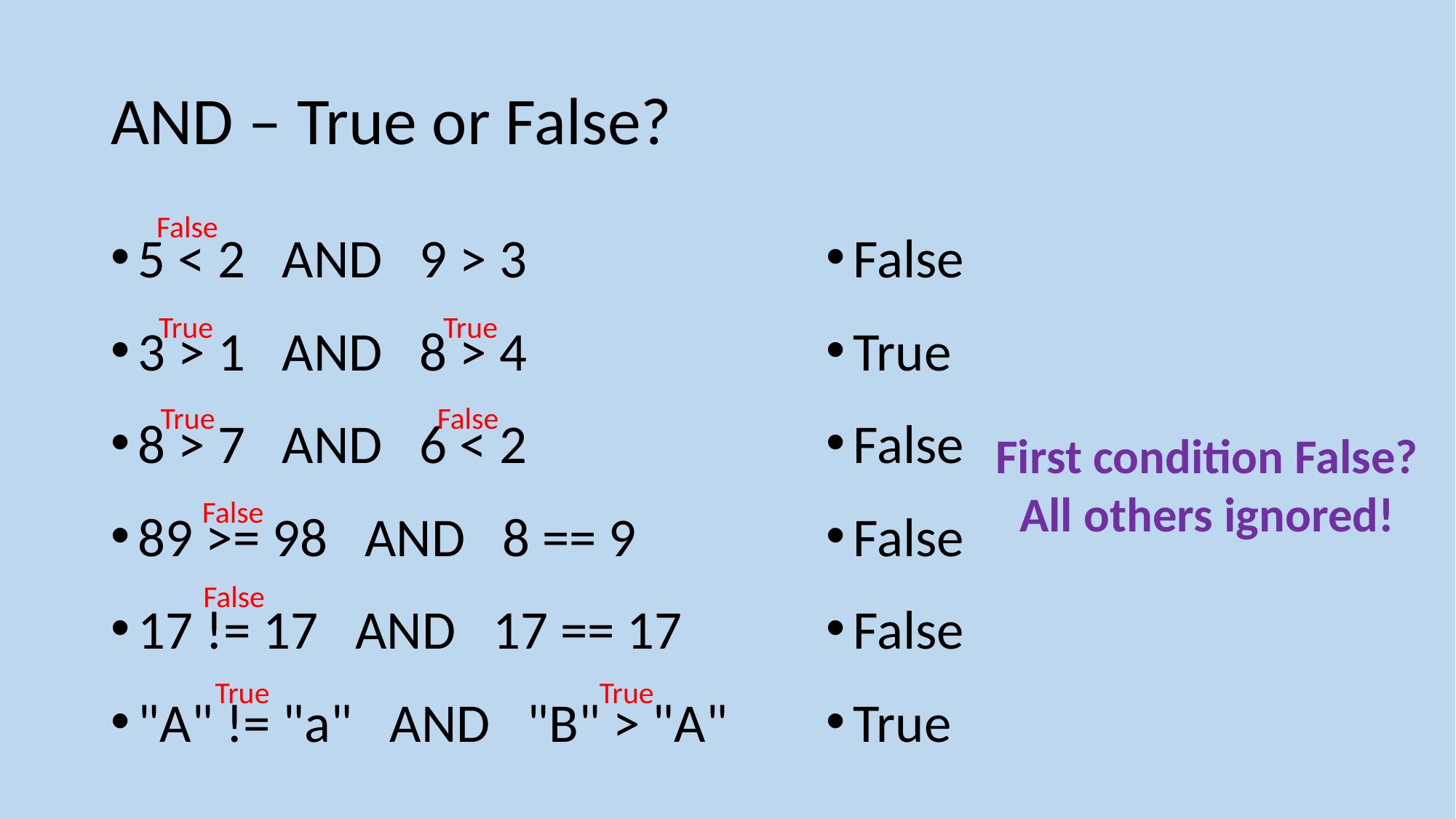

# AND – True or False?
False
5 < 2   AND   9 > 3
3 > 1   AND   8 > 4
8 > 7   AND   6 < 2
89 >= 98   AND   8 == 9
17 != 17   AND   17 == 17
"A" != "a"   AND   "B" > "A"
False
True
False
False
False
True
True
True
True
False
First condition False?
All others ignored!
False
False
True
True